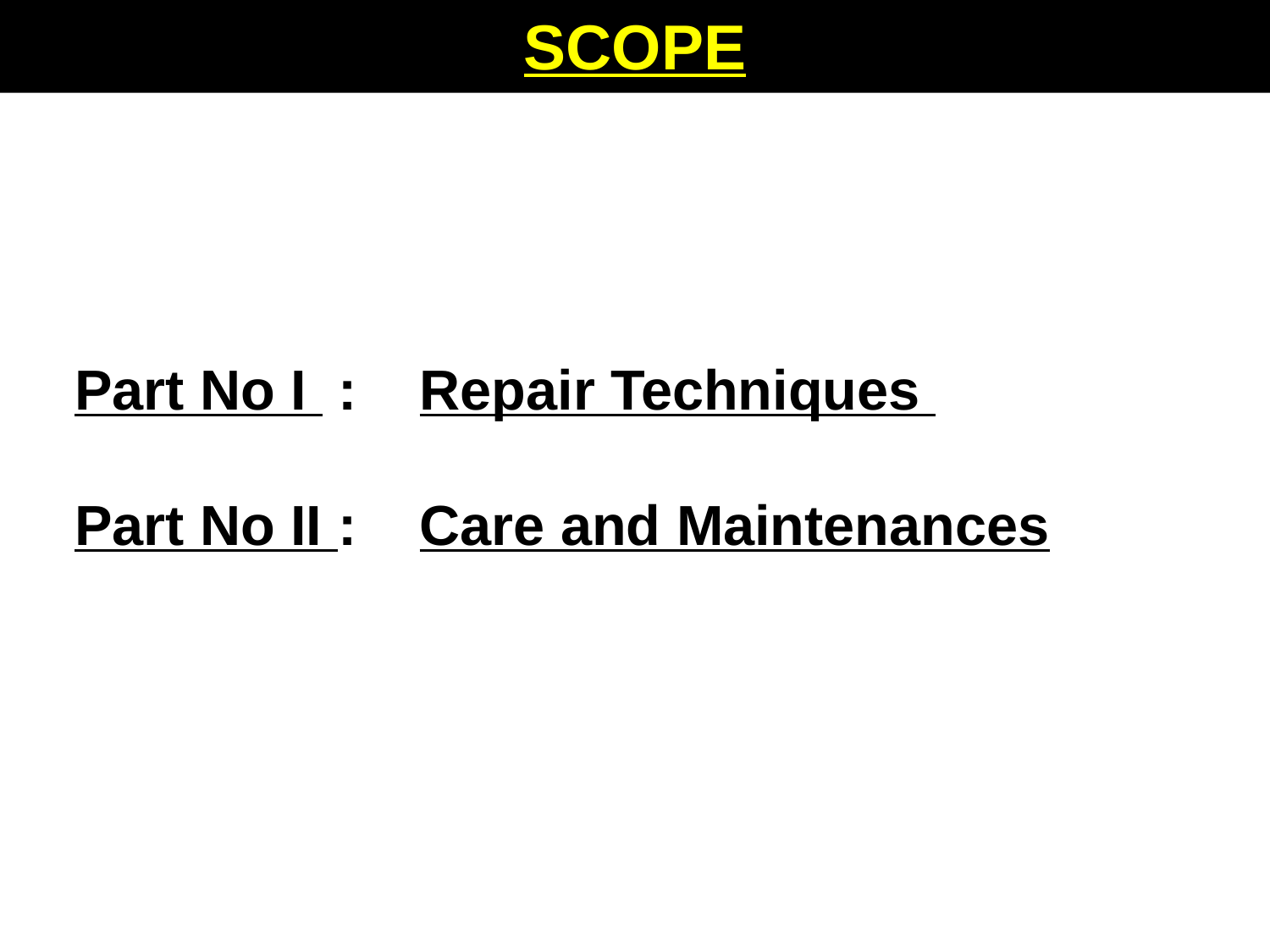

SCOPE

Part No I  :    Repair Techniques
Part No II :    Care and Maintenances